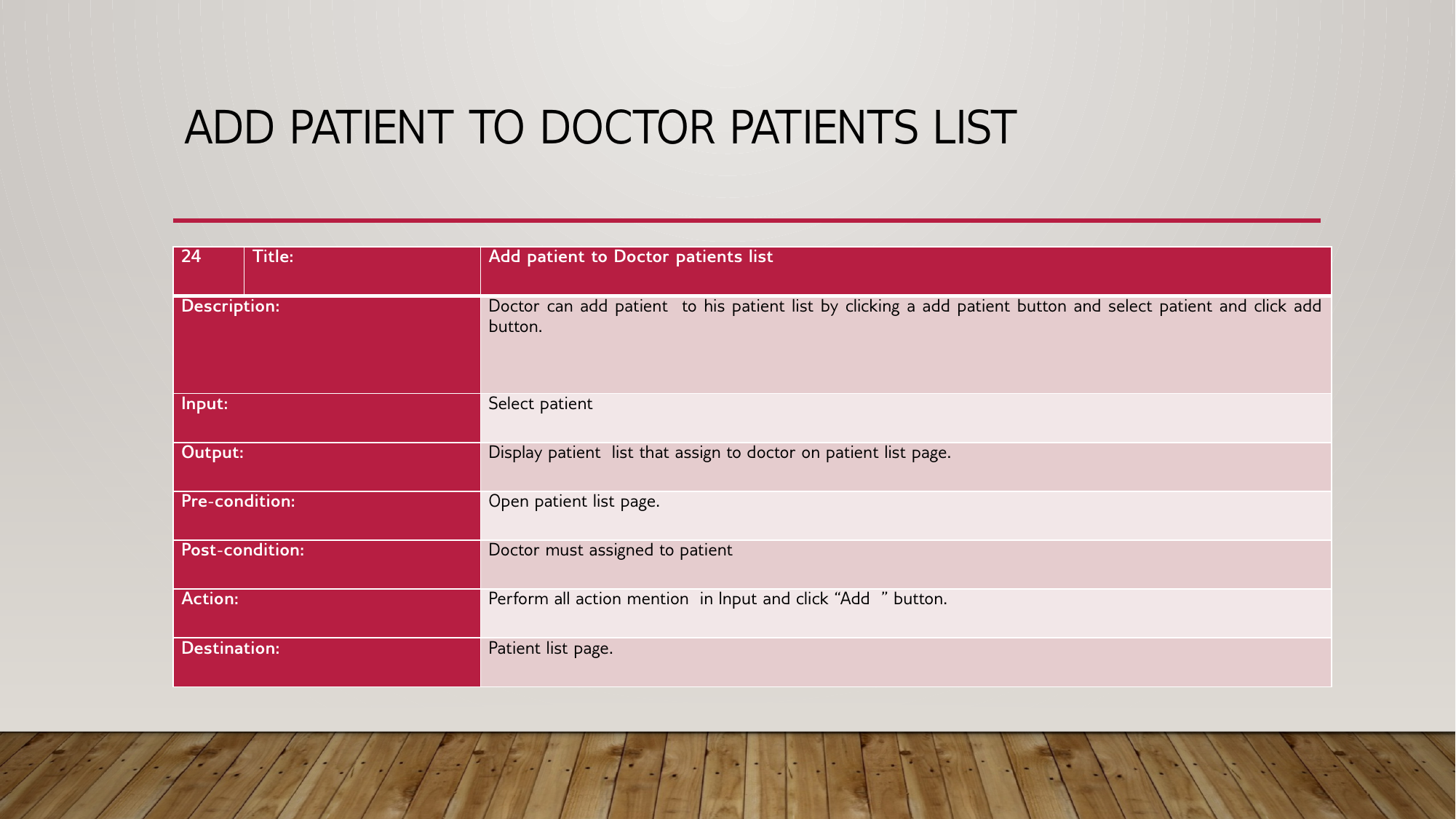

# Add patient to Doctor patients list
| 24 | Title: | Add patient to Doctor patients list |
| --- | --- | --- |
| Description: |  | Doctor can add patient to his patient list by clicking a add patient button and select patient and click add button. |
| Input: |  | Select patient |
| Output: |  | Display patient list that assign to doctor on patient list page. |
| Pre-condition: |  | Open patient list page. |
| Post-condition: |  | Doctor must assigned to patient |
| Action: |  | Perform all action mention in Input and click “Add ” button. |
| Destination: |  | Patient list page. |